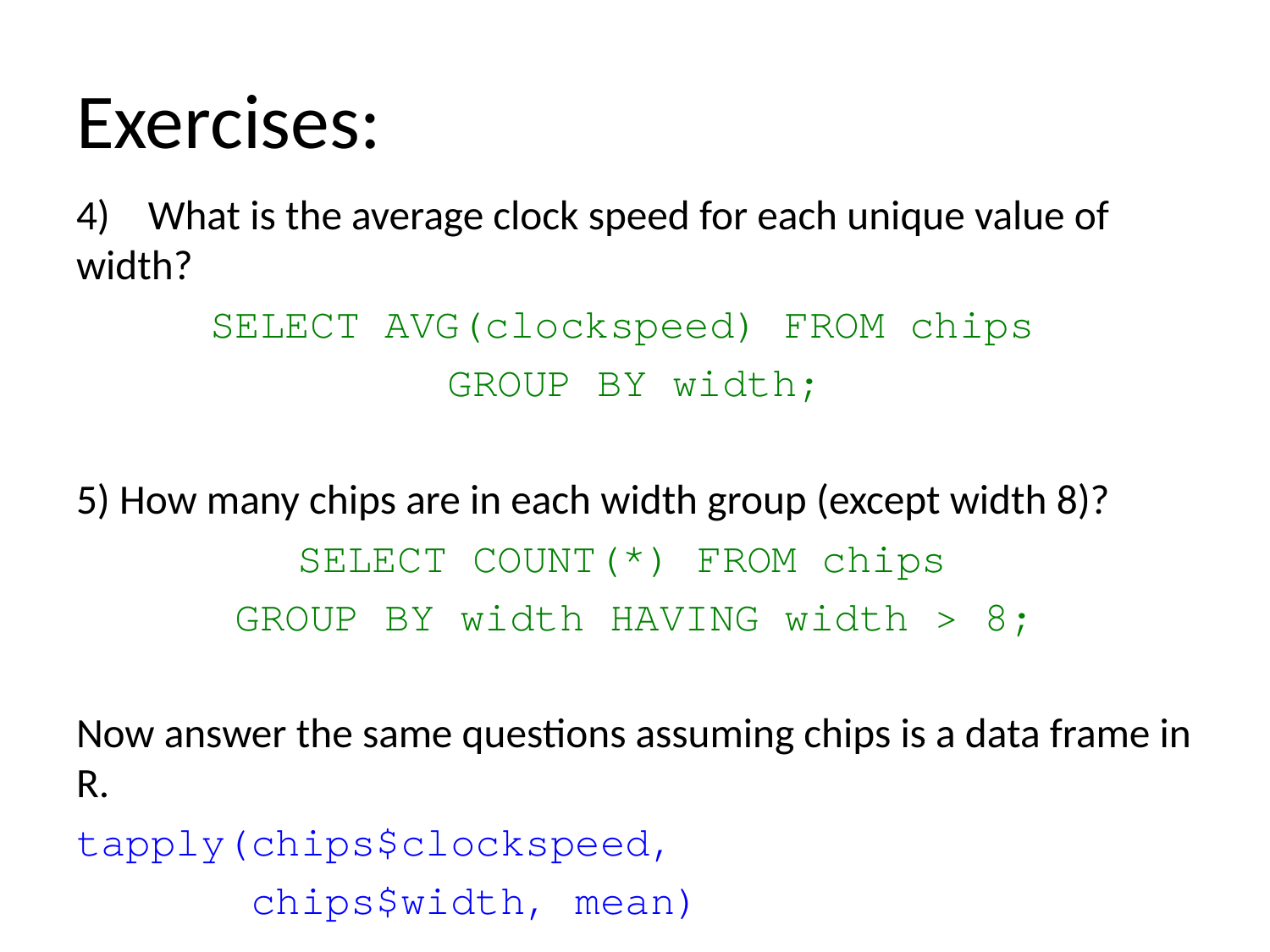

# Exercises:
4)    What is the average clock speed for each unique value of width?
SELECT AVG(clockspeed) FROM chips
GROUP BY width;

5) How many chips are in each width group (except width 8)?
SELECT COUNT(*) FROM chips
GROUP BY width HAVING width > 8;

Now answer the same questions assuming chips is a data frame in R.
tapply(chips$clockspeed,
       chips$width, mean)